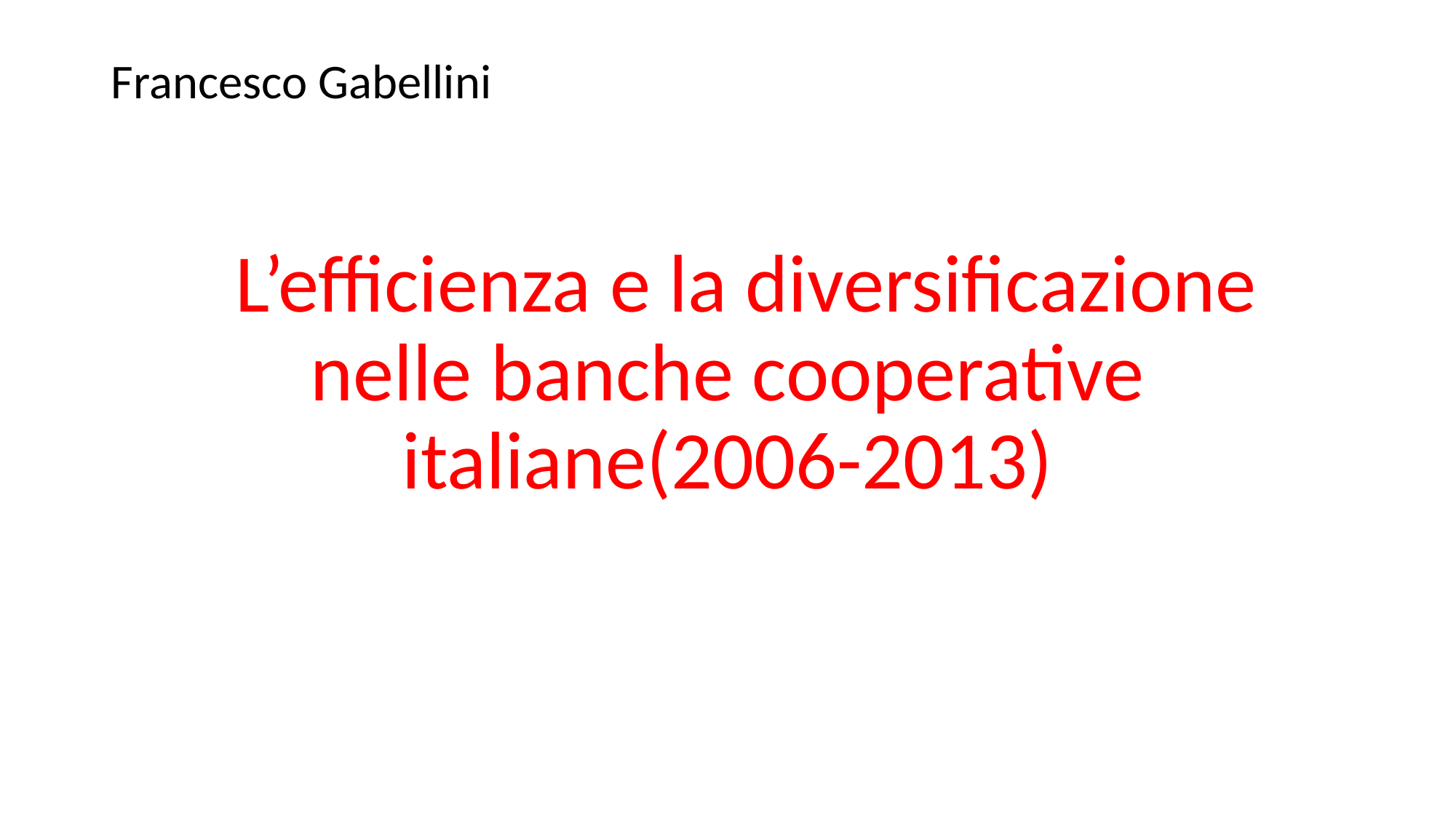

# Francesco Gabellini

  L’efficienza e la diversificazione nelle banche cooperative italiane(2006-2013)